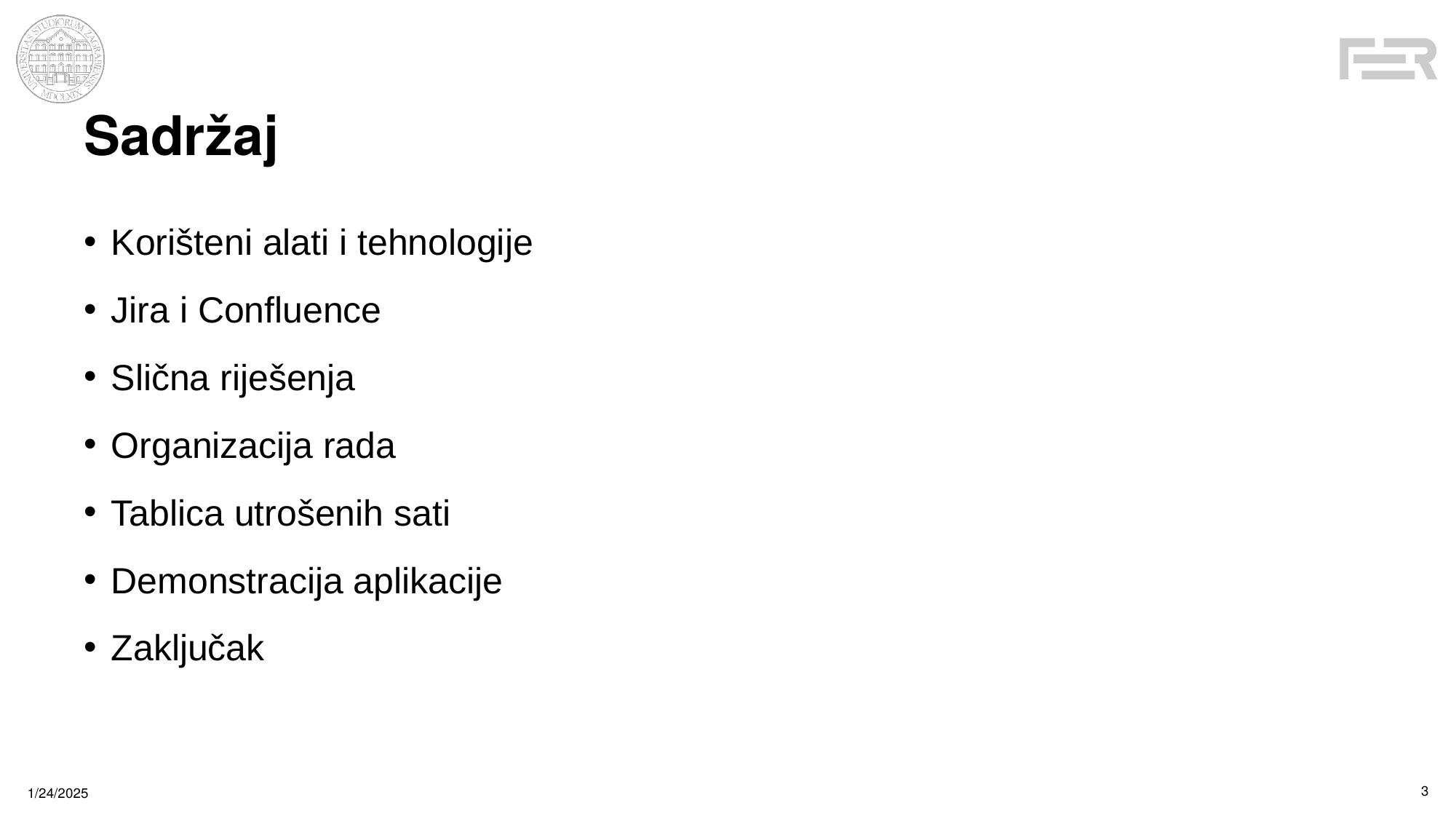

# Sadržaj
Korišteni alati i tehnologije​
Jira i Confluence​
Slična riješenja
Organizacija rada​
Tablica utrošenih sati​
Demonstracija aplikacije​
Zaključak​
1/24/2025

3